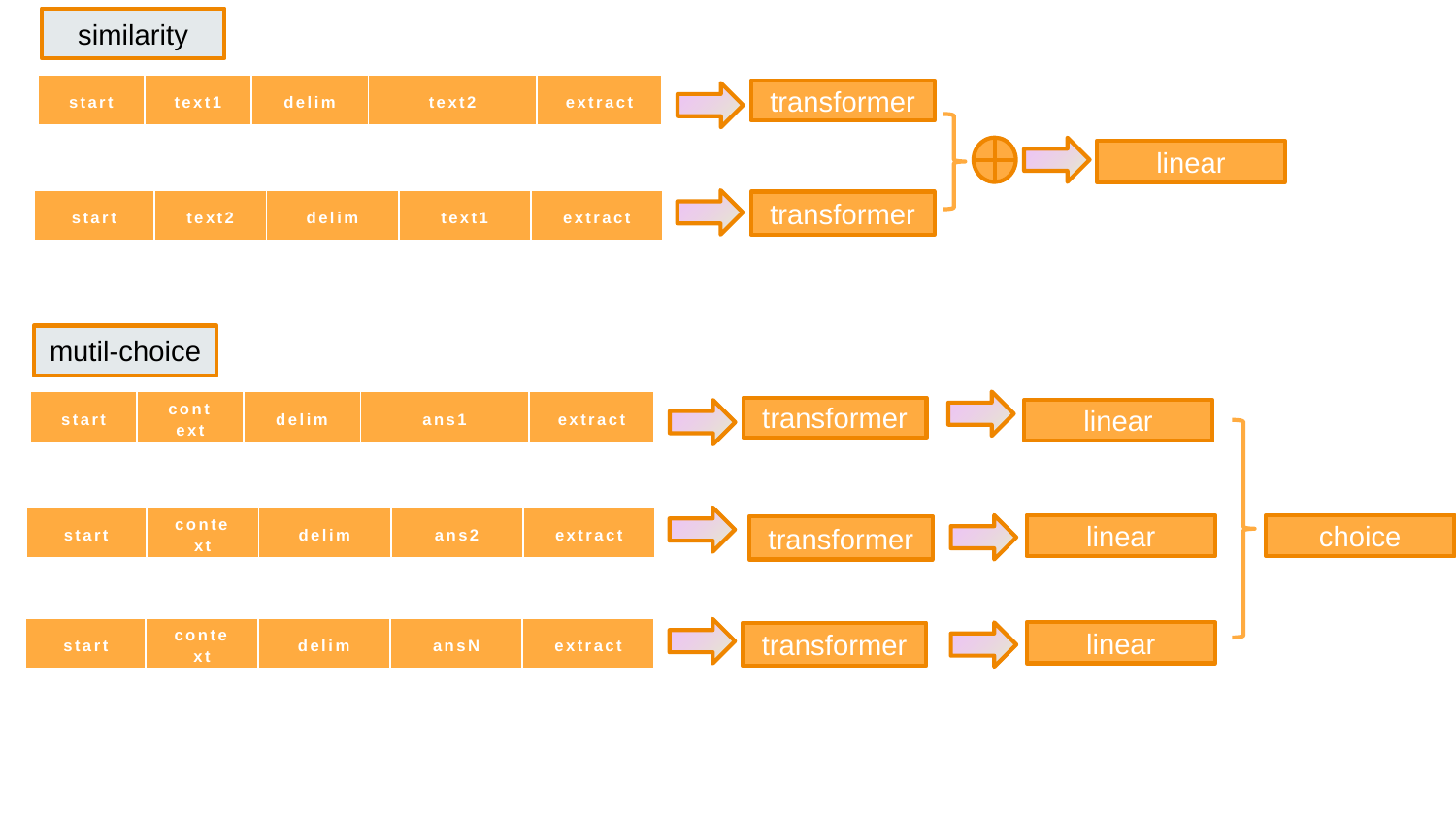

similarity
| start | text1 | delim | text2 | extract |
| --- | --- | --- | --- | --- |
transformer

linear
| start | text2 | delim | text1 | extract |
| --- | --- | --- | --- | --- |

transformer

mutil-choice

| start | context | delim | ans1 | extract |
| --- | --- | --- | --- | --- |

transformer

linear

| start | context | delim | ans2 | extract |
| --- | --- | --- | --- | --- |

linear
choice
transformer
| start | context | delim | ansN | extract |
| --- | --- | --- | --- | --- |

linear
transformer